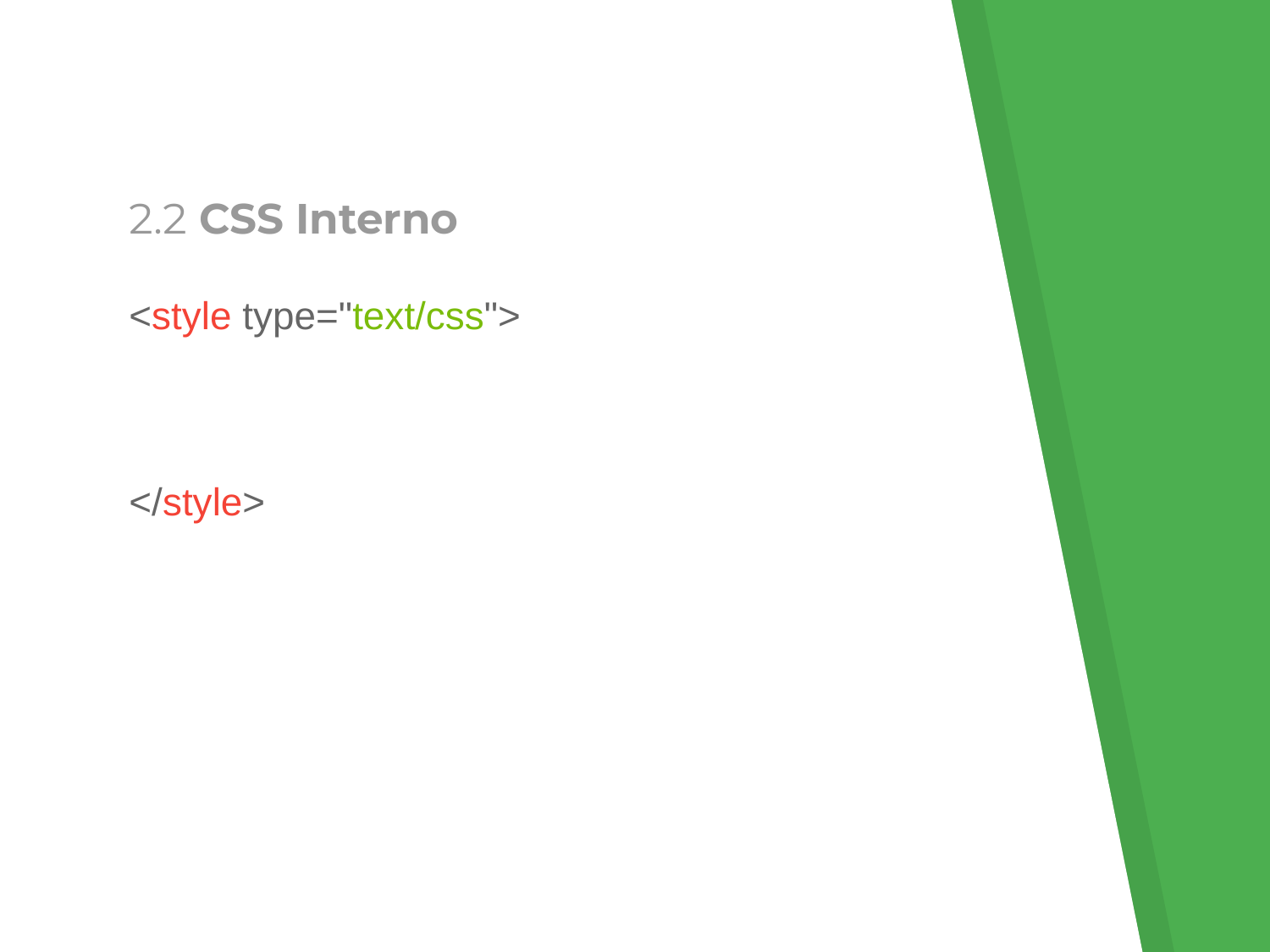

# 2.2 CSS Interno
<style type="text/css">

</style>